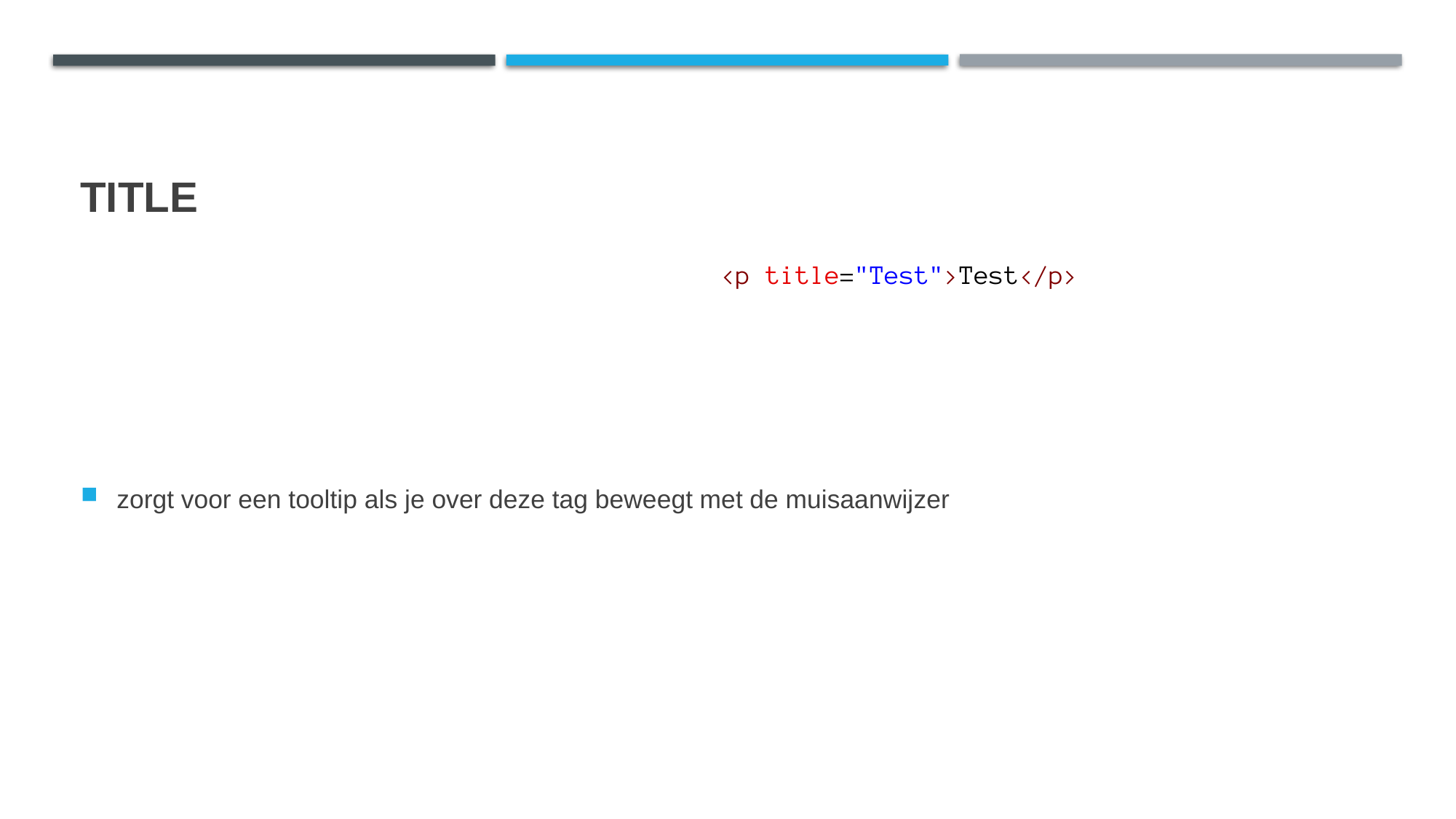

# title
<p title="Test">Test</p>
zorgt voor een tooltip als je over deze tag beweegt met de muisaanwijzer